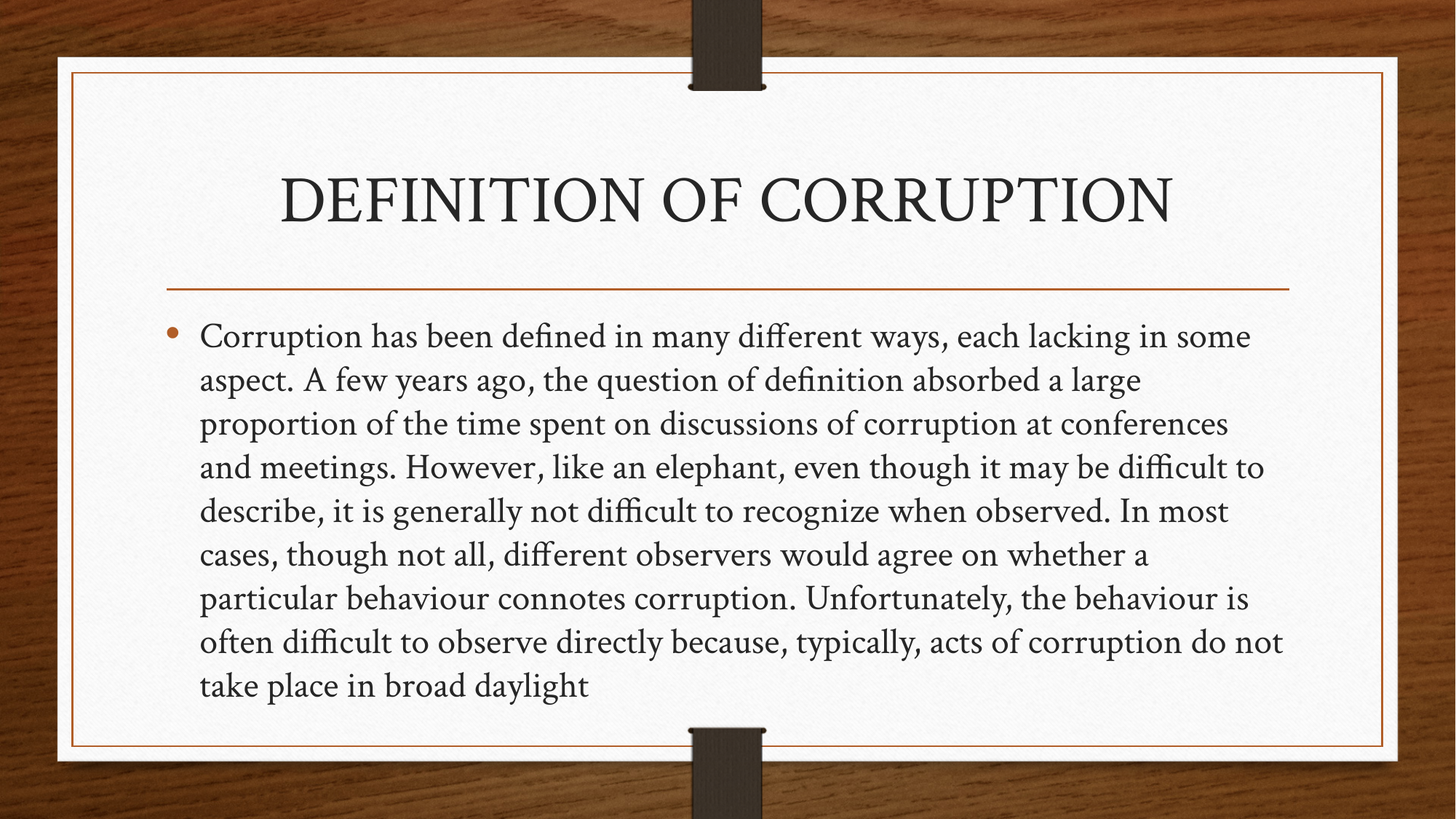

# DEFINITION OF CORRUPTION
Corruption has been defined in many different ways, each lacking in some aspect. A few years ago, the question of definition absorbed a large proportion of the time spent on discussions of corruption at conferences and meetings. However, like an elephant, even though it may be difficult to describe, it is generally not difficult to recognize when observed. In most cases, though not all, different observers would agree on whether a particular behaviour connotes corruption. Unfortunately, the behaviour is often difficult to observe directly because, typically, acts of corruption do not take place in broad daylight